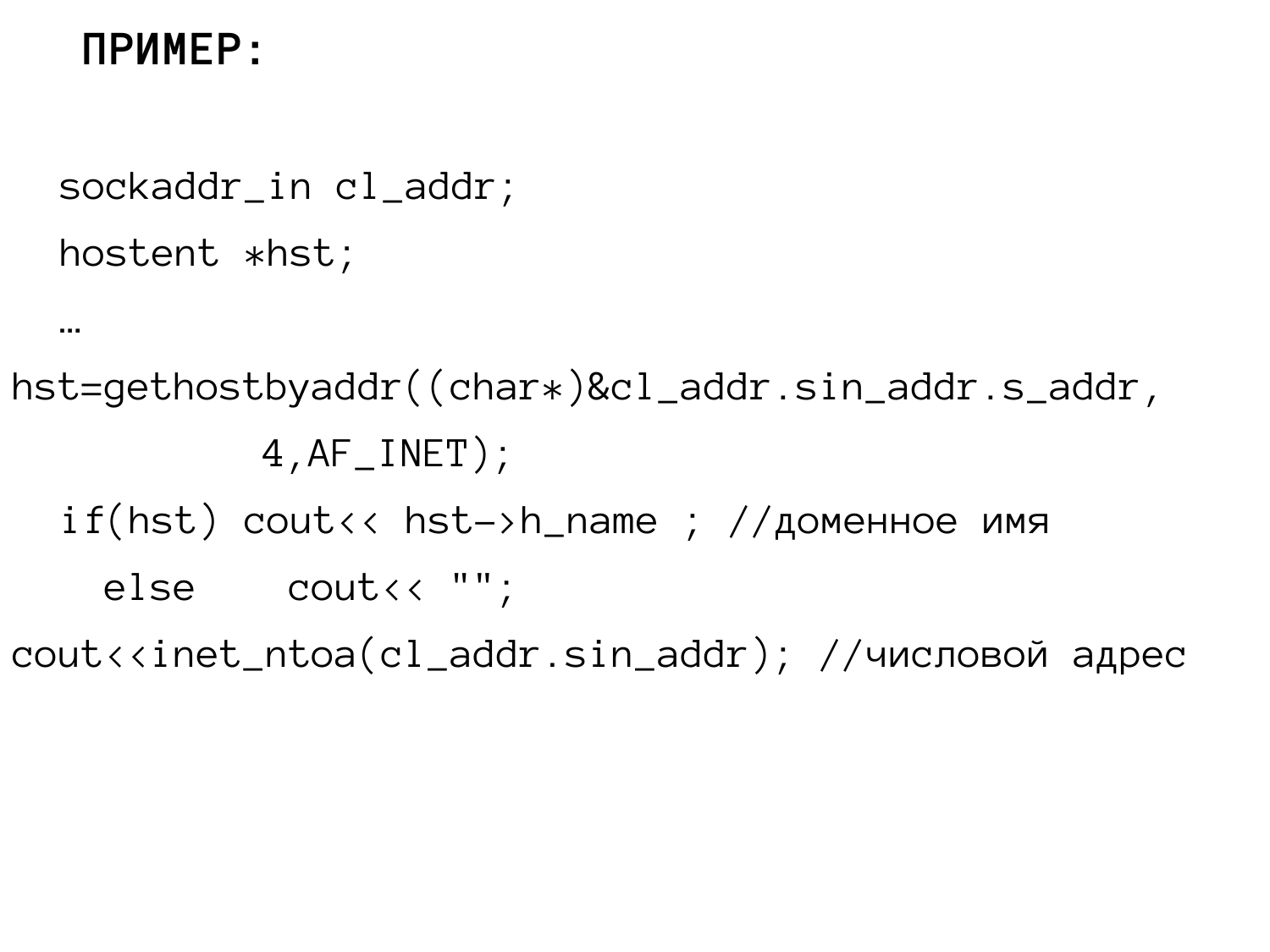

ПРИМЕР:

sockaddr_in cl_addr;
hostent *hst;
…
hst=gethostbyaddr((char*)&cl_addr.sin_addr.s_addr,
4,AF_INET);
if(hst) cout<< hst->h_name ; //доменное имя
    else    cout<< "";
cout<<inet_ntoa(cl_addr.sin_addr); //числовой адрес